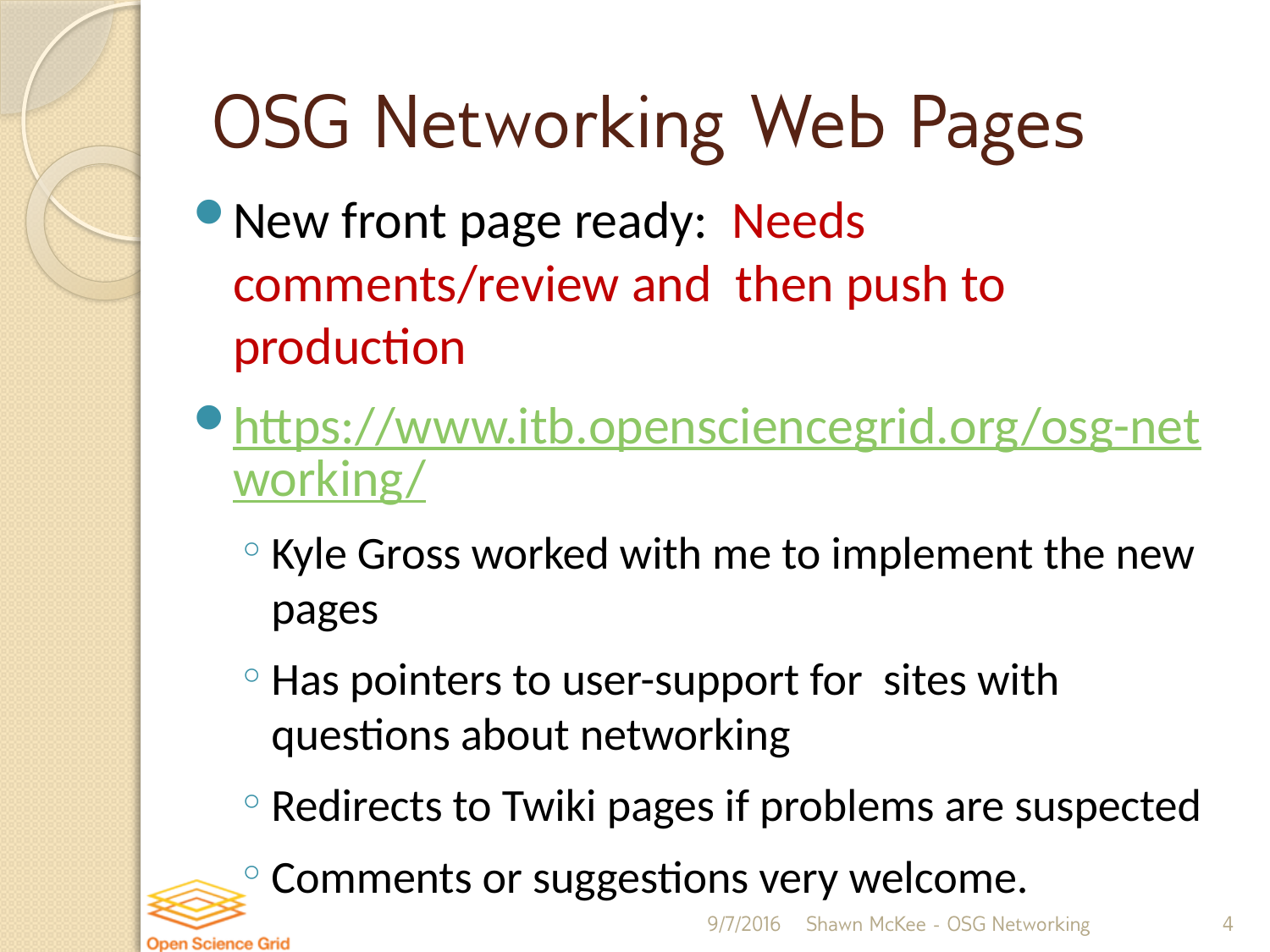

# OSG Networking Web Pages
New front page ready:  Needs comments/review and  then push to production
https://www.itb.opensciencegrid.org/osg-networking/
Kyle Gross worked with me to implement the new pages
Has pointers to user-support for  sites with questions about networking
Redirects to Twiki pages if problems are suspected
Comments or suggestions very welcome.
9/7/2016
Shawn McKee - OSG Networking
4